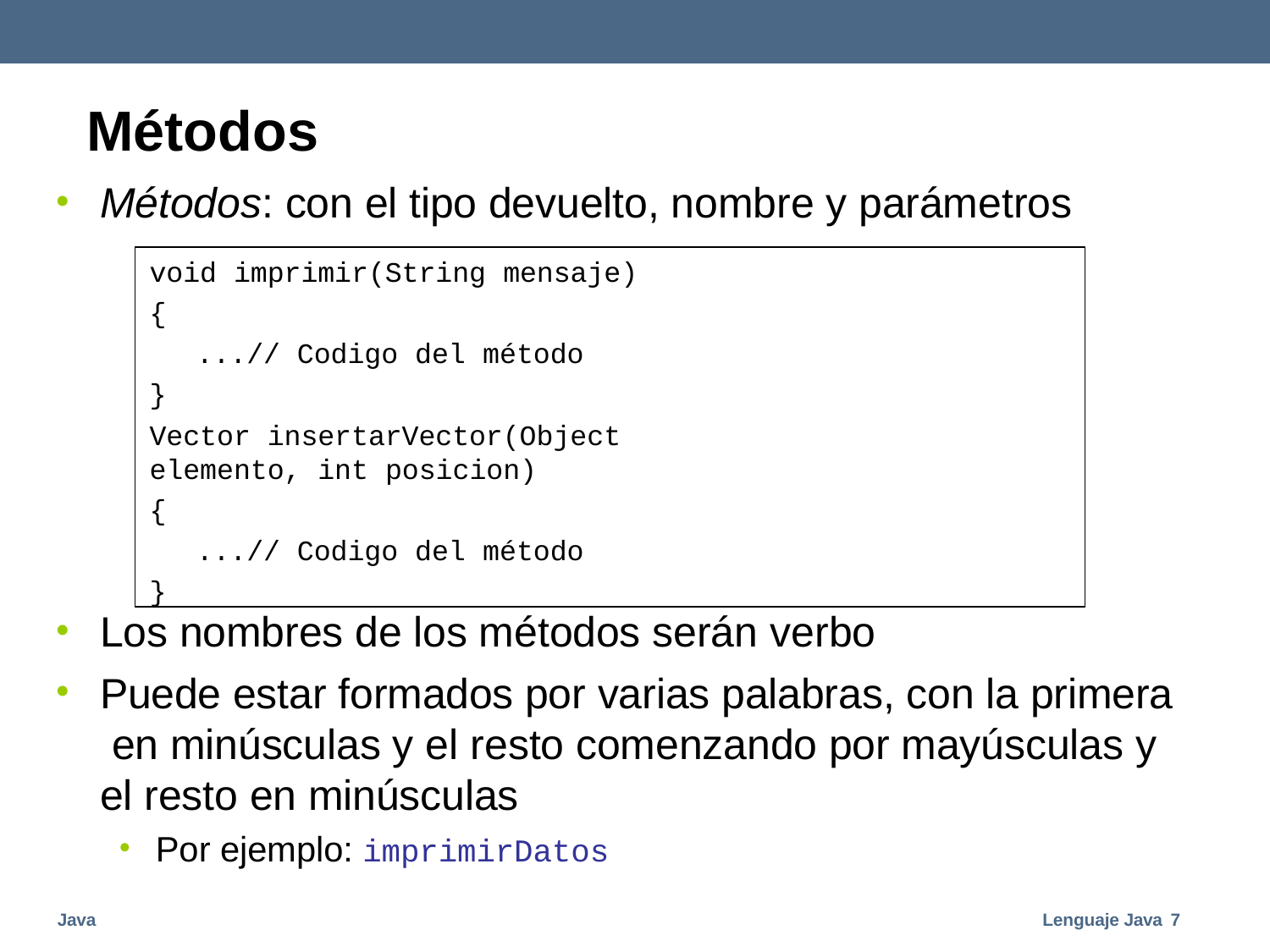

# Métodos
•
Métodos: con el tipo devuelto, nombre y parámetros
void imprimir(String mensaje)
{
...// Codigo del método
}
Vector insertarVector(Object elemento, int posicion)
{
...// Codigo del método
}
•
•
Los nombres de los métodos serán verbo
Puede estar formados por varias palabras, con la primera  en minúsculas y el resto comenzando por mayúsculas y  el resto en minúsculas
Por ejemplo: imprimirDatos
Java
Lenguaje Java 7